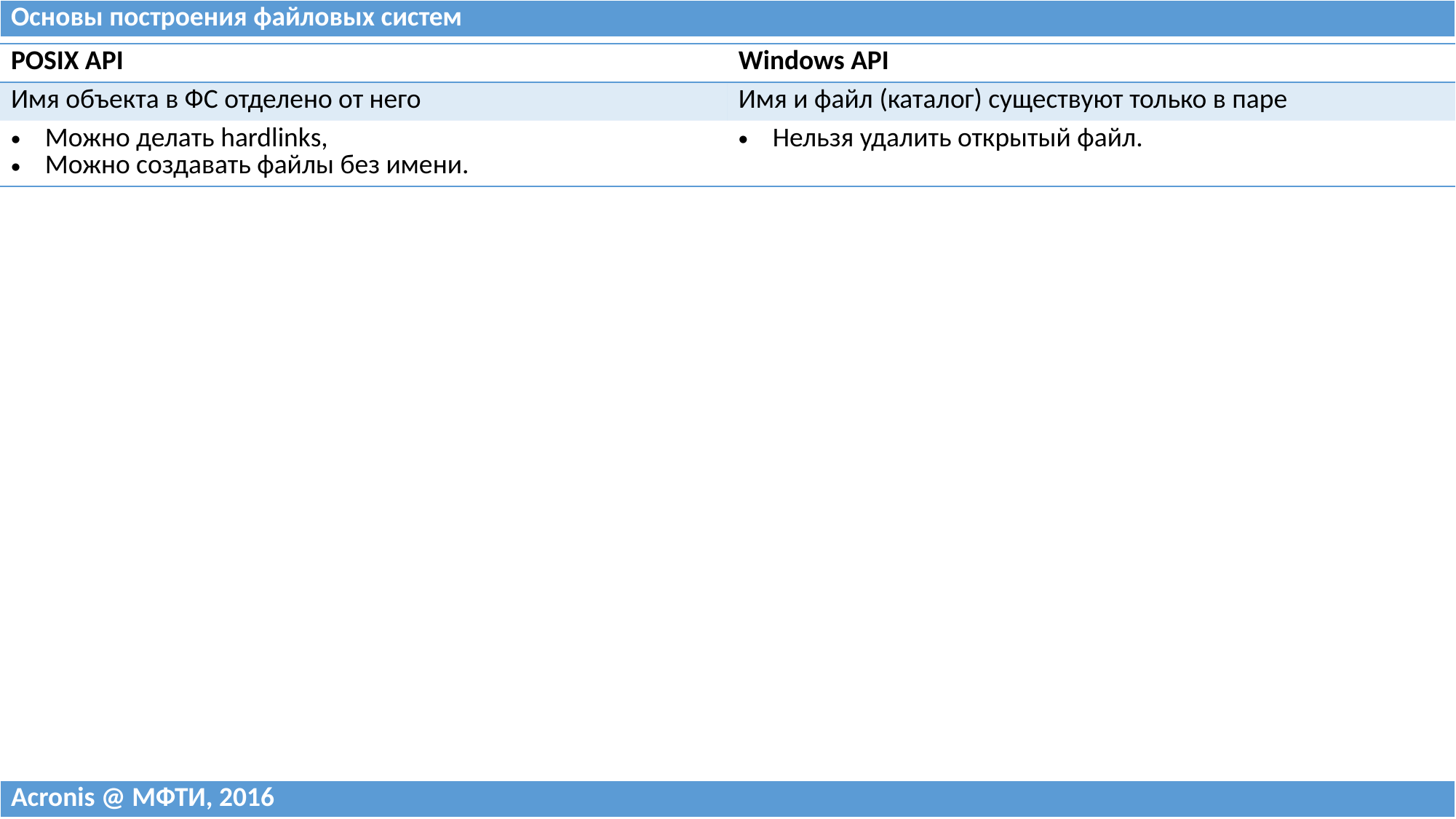

| Основы построения файловых систем |
| --- |
| POSIX API | Windows API |
| --- | --- |
| Имя объекта в ФС отделено от него | Имя и файл (каталог) существуют только в паре |
| Можно делать hardlinks, Можно создавать файлы без имени. | Нельзя удалить открытый файл. |
| Acronis @ МФТИ, 2016 |
| --- |